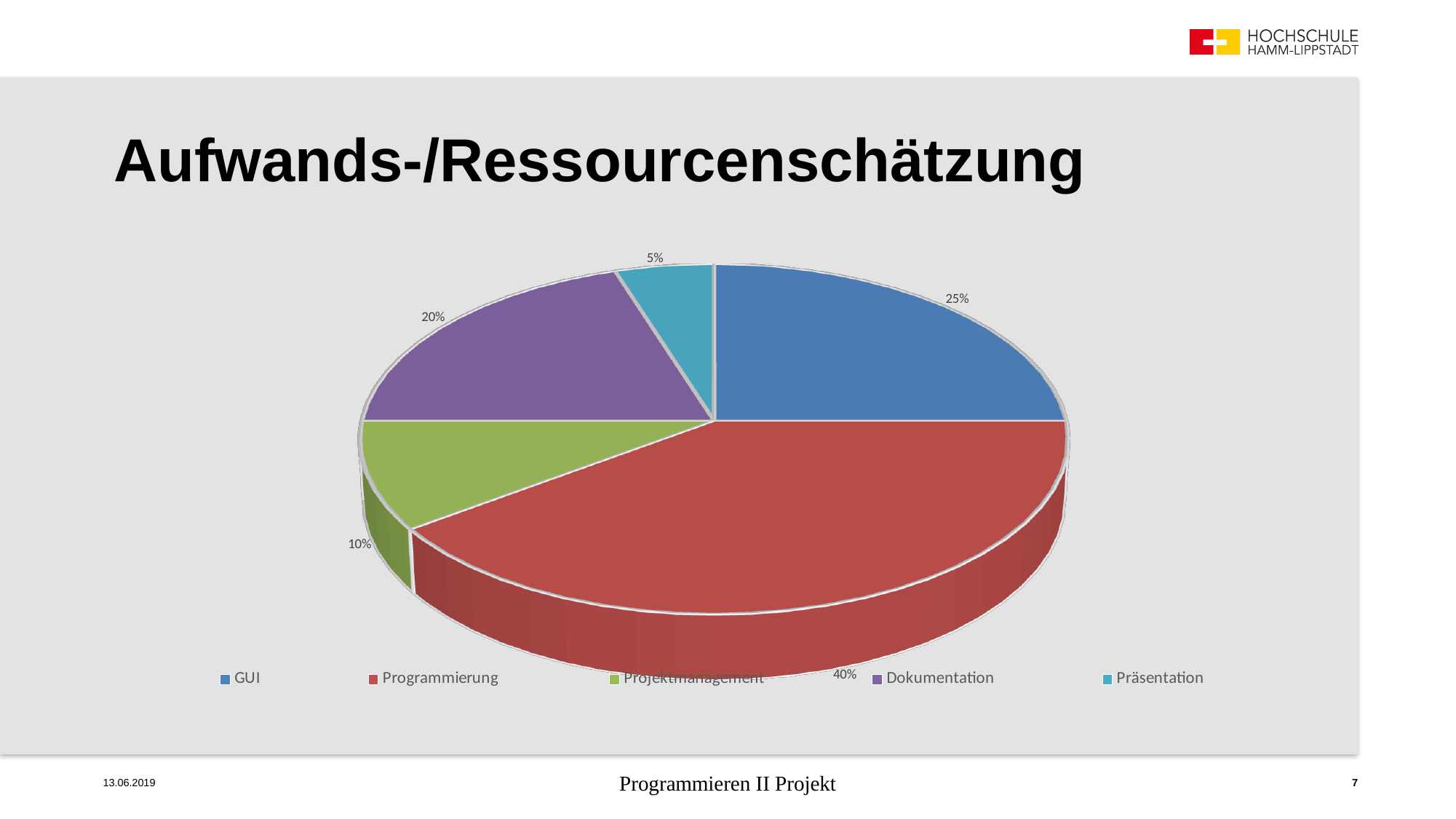

# Aufwands-/Ressourcenschätzung

[unsupported chart]

13.06.2019
Programmieren II Projekt
7